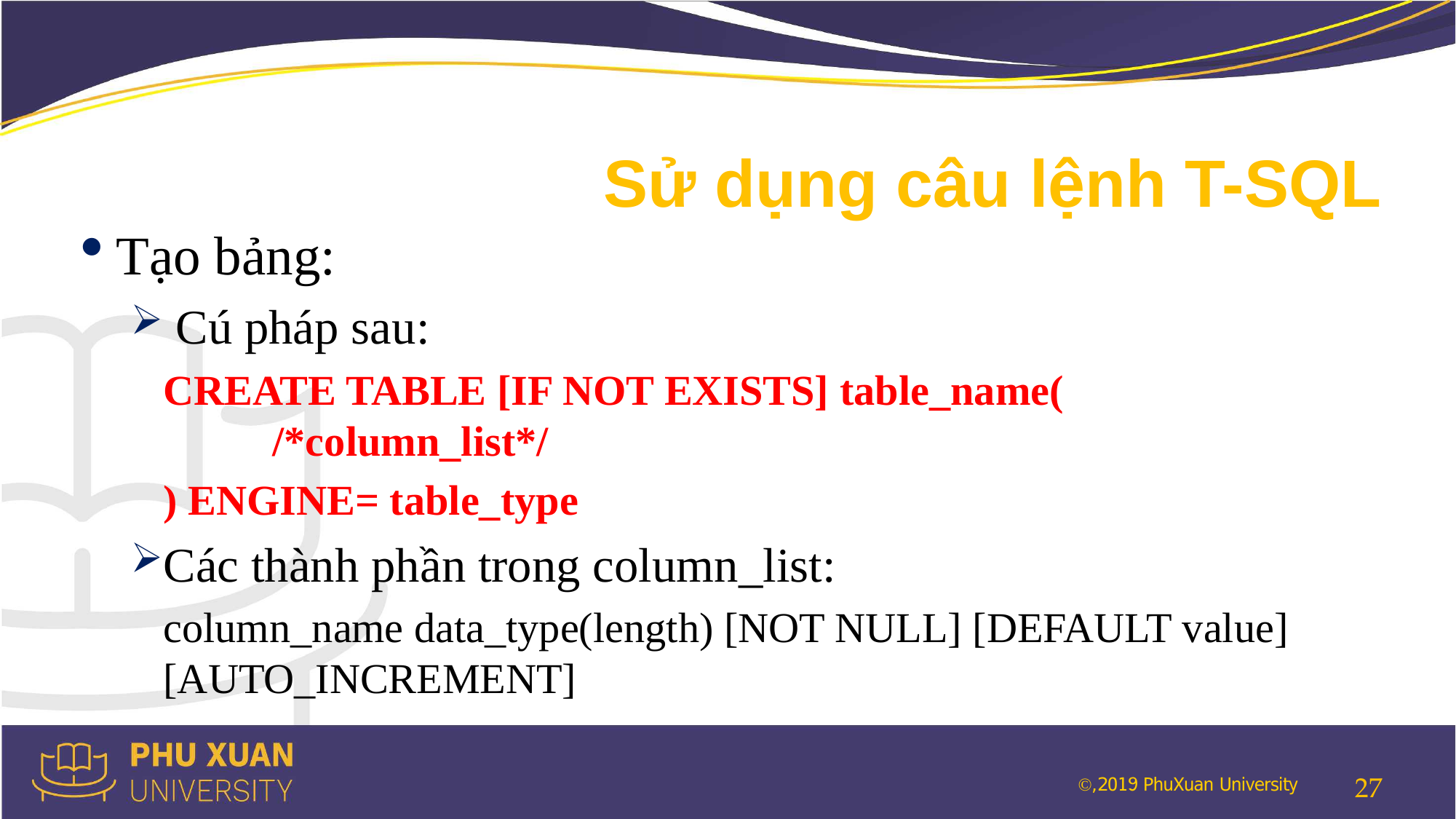

# Sử dụng câu lệnh T-SQL
Tạo bảng:
 Cú pháp sau:
CREATE TABLE [IF NOT EXISTS] table_name( 				/*column_list*/
) ENGINE= table_type
Các thành phần trong column_list:
column_name data_type(length) [NOT NULL] [DEFAULT value] [AUTO_INCREMENT]

27